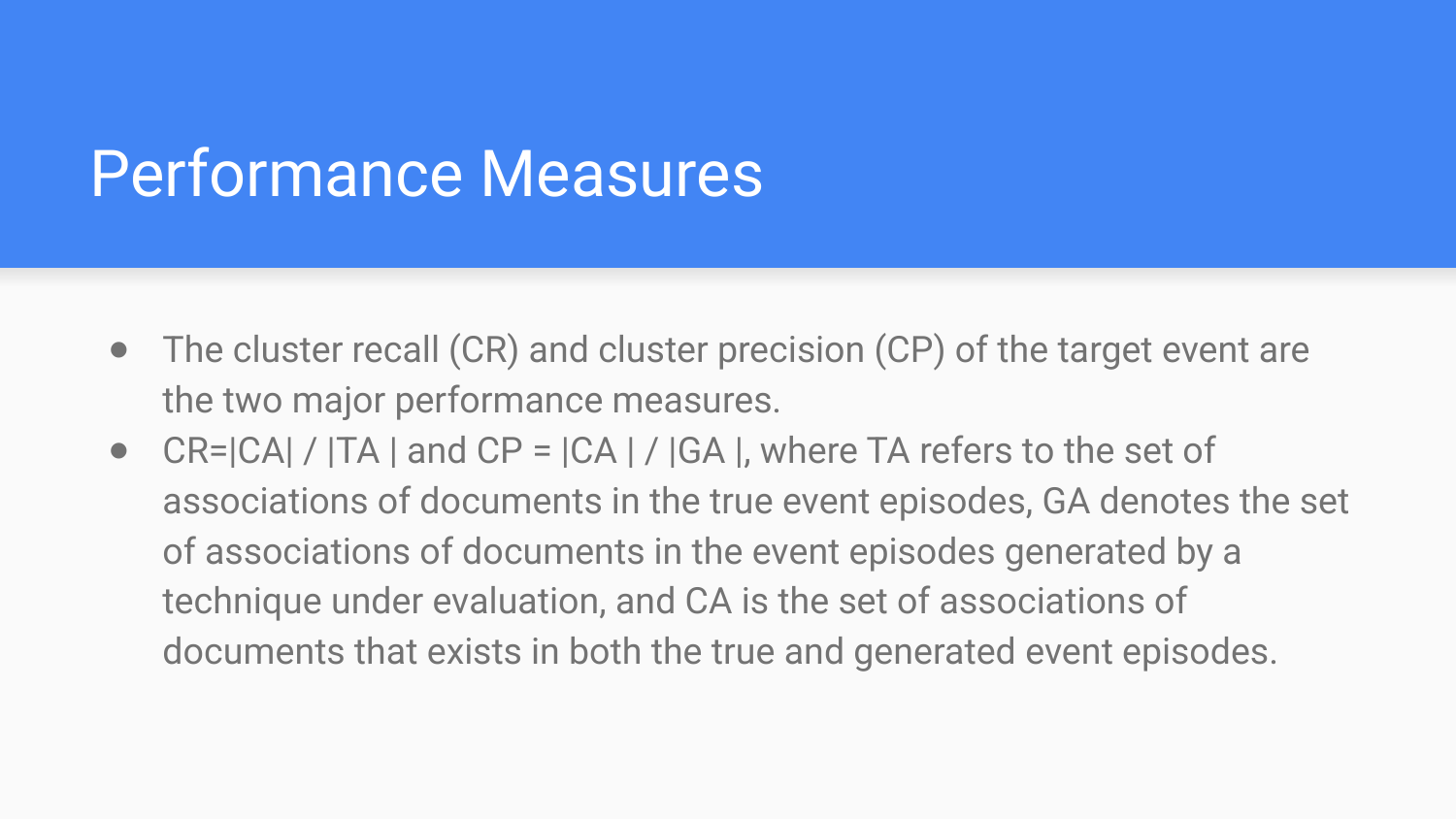

# Performance Measures

The cluster recall (CR) and cluster precision (CP) of the target event are the two major performance measures.
CR=|CA| / |TA | and CP = |CA | / |GA |, where TA refers to the set of associations of documents in the true event episodes, GA denotes the set of associations of documents in the event episodes generated by a technique under evaluation, and CA is the set of associations of documents that exists in both the true and generated event episodes.